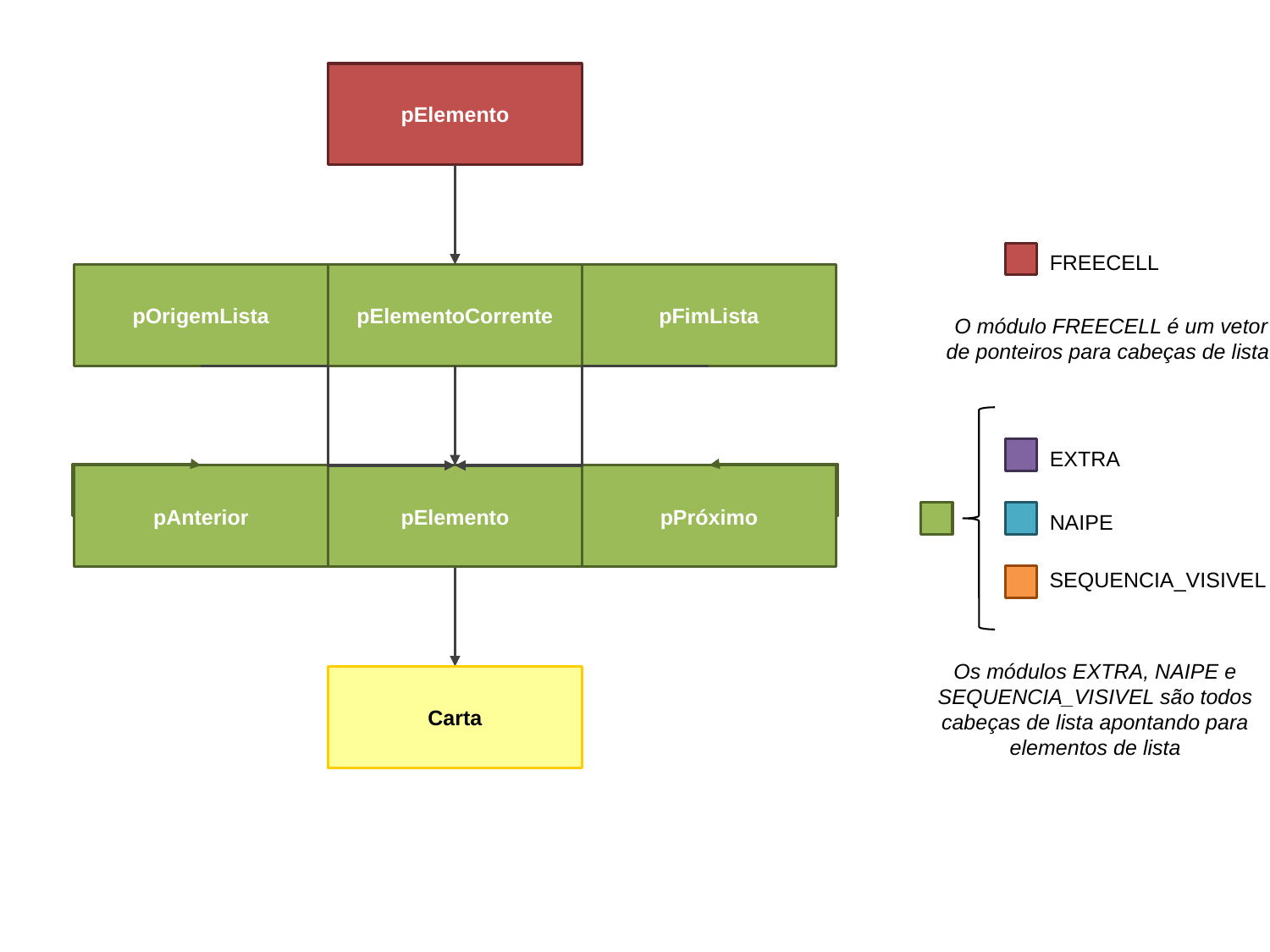

pElemento

FREECELL
pOrigemLista
pElementoCorrente
pFimLista
O módulo FREECELL é um vetor de ponteiros para cabeças de lista.

EXTRA
pAnterior
pElemento
pPróximo

NAIPE
SEQUENCIA_VISIVEL

Os módulos EXTRA, NAIPE e SEQUENCIA_VISIVEL são todos cabeças de lista apontando para elementos de lista
Carta